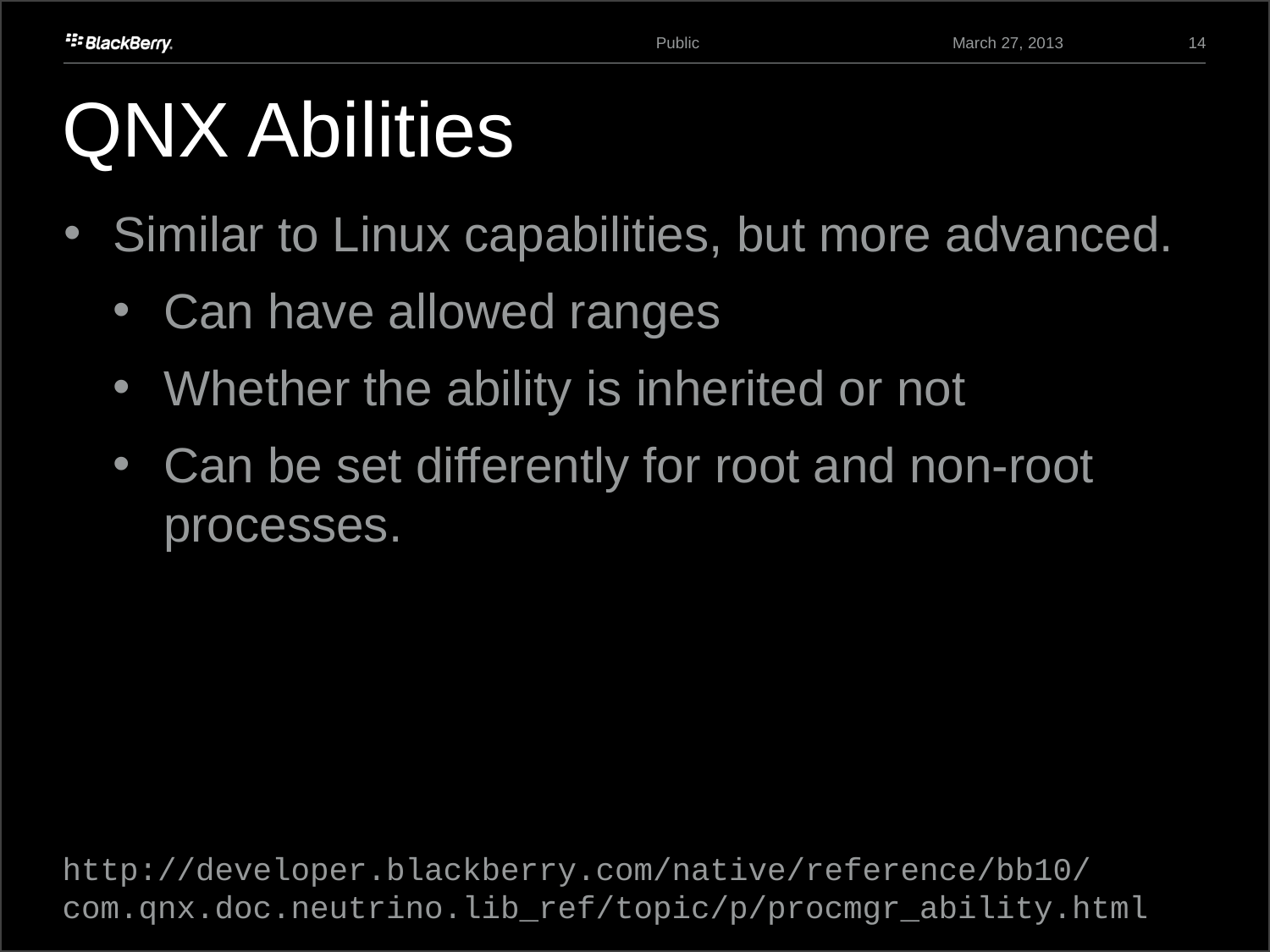

14
March 27, 2013
# QNX Abilities
Similar to Linux capabilities, but more advanced.
Can have allowed ranges
Whether the ability is inherited or not
Can be set differently for root and non-root processes.

http://developer.blackberry.com/native/reference/bb10/com.qnx.doc.neutrino.lib_ref/topic/p/procmgr_ability.html